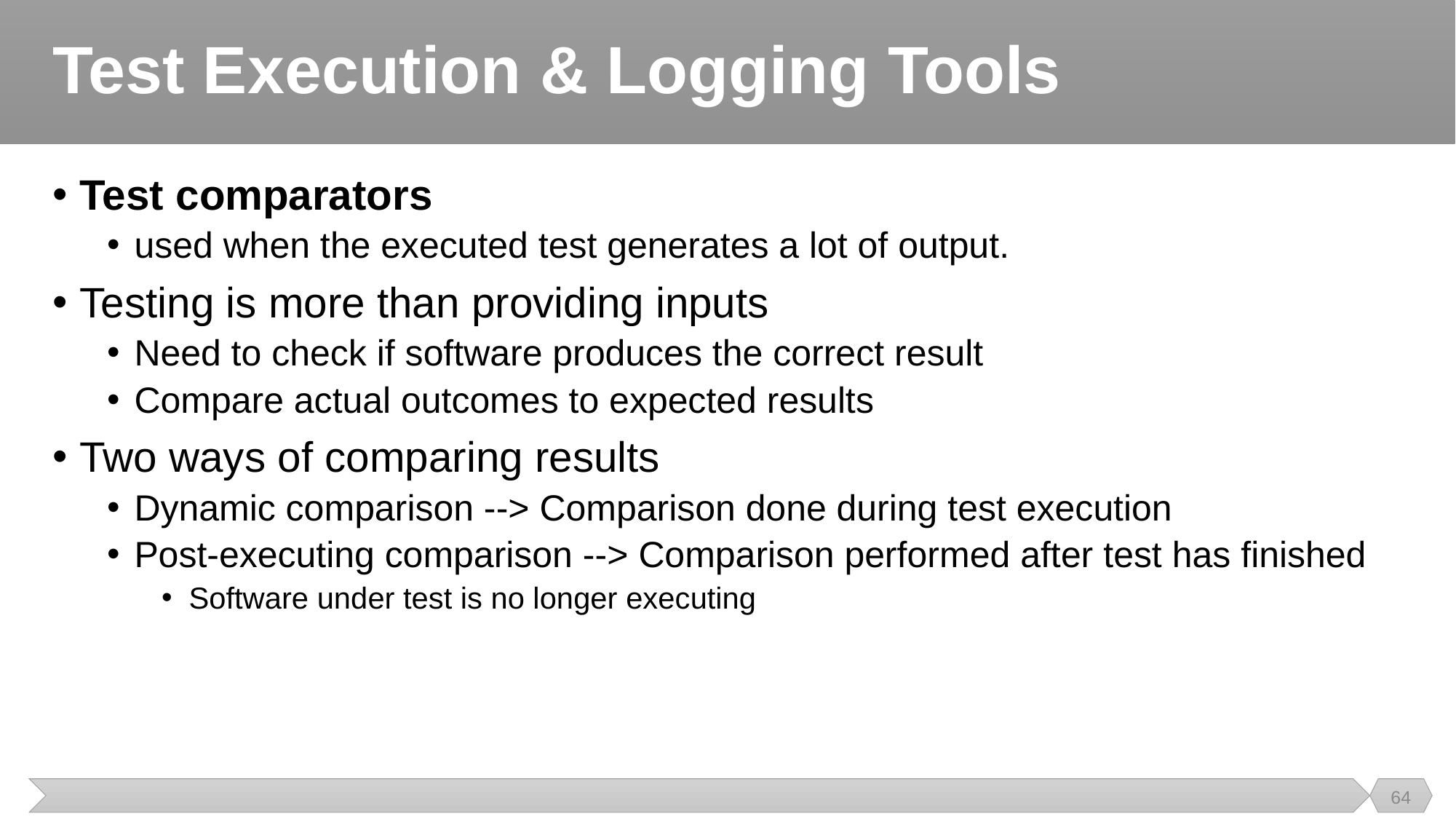

# Test Execution & Logging Tools
Test comparators
used when the executed test generates a lot of output.
Testing is more than providing inputs
Need to check if software produces the correct result
Compare actual outcomes to expected results
Two ways of comparing results
Dynamic comparison --> Comparison done during test execution
Post-executing comparison --> Comparison performed after test has finished
Software under test is no longer executing
64